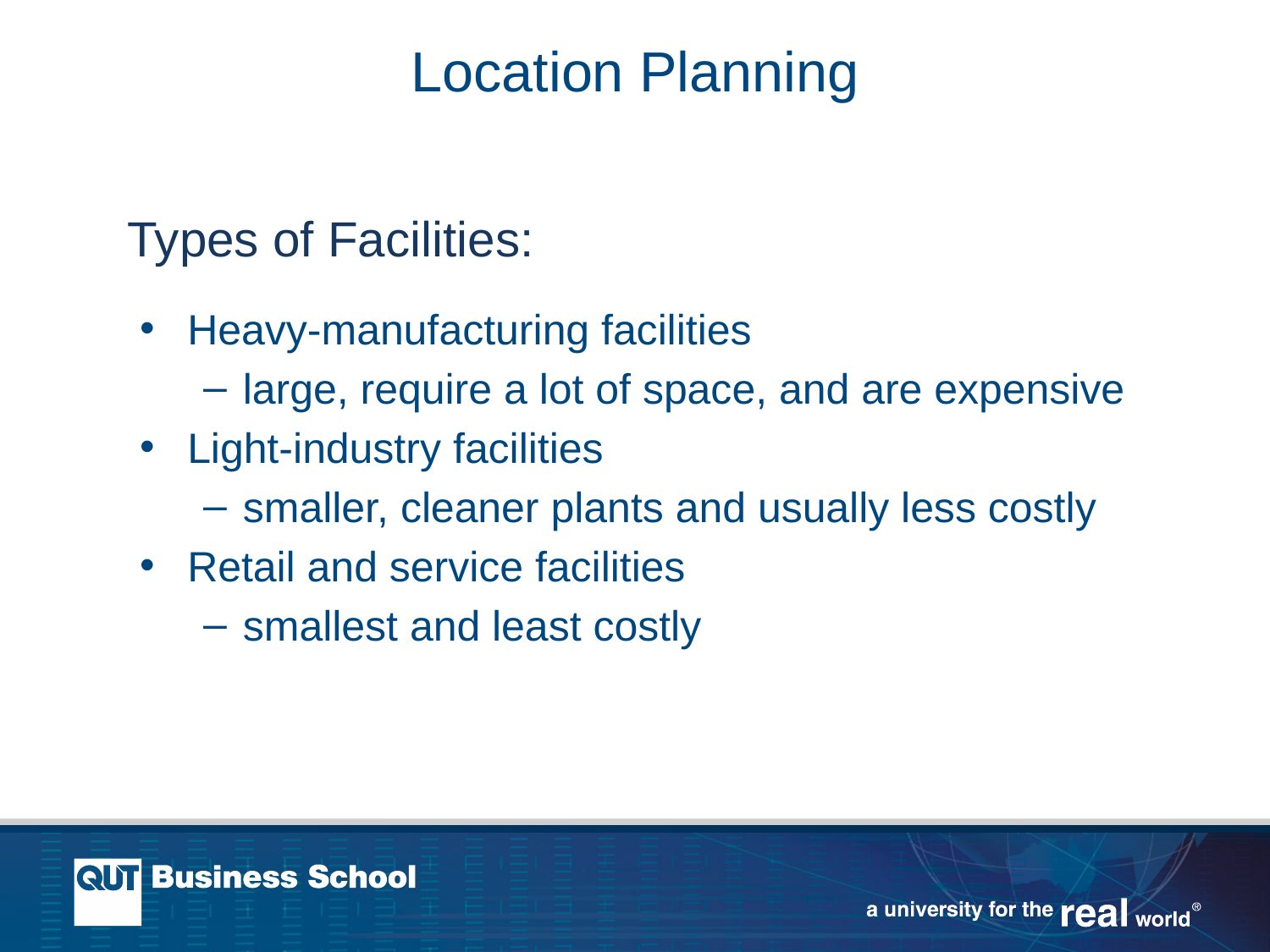

# Location Planning
Types of Facilities:
Heavy-manufacturing facilities
large, require a lot of space, and are expensive
Light-industry facilities
smaller, cleaner plants and usually less costly
Retail and service facilities
smallest and least costly